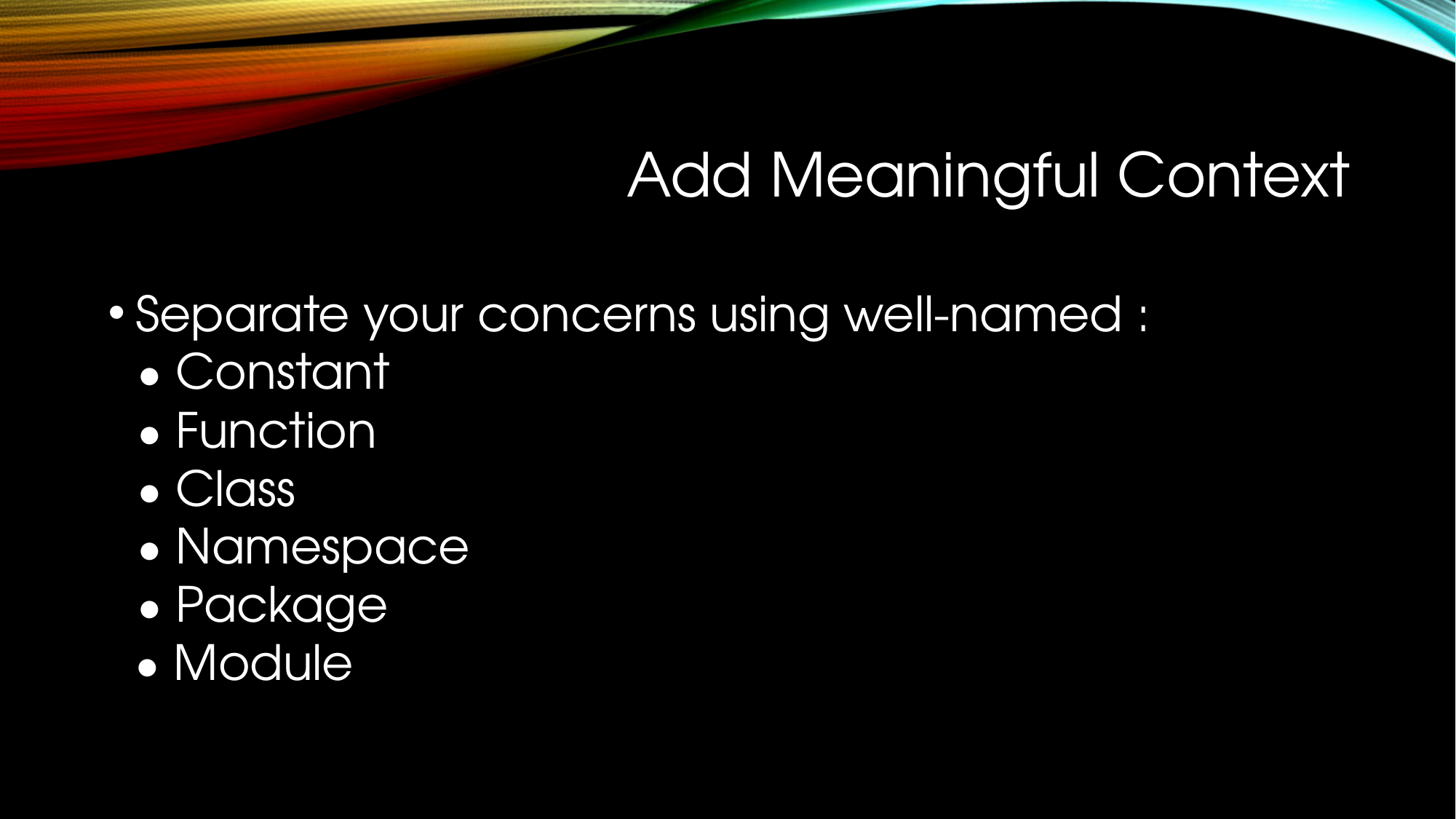

# Add Meaningful Context
Separate your concerns using well-named :
	• Constant
	• Function
	• Class
	• Namespace
	• Package
  • Module